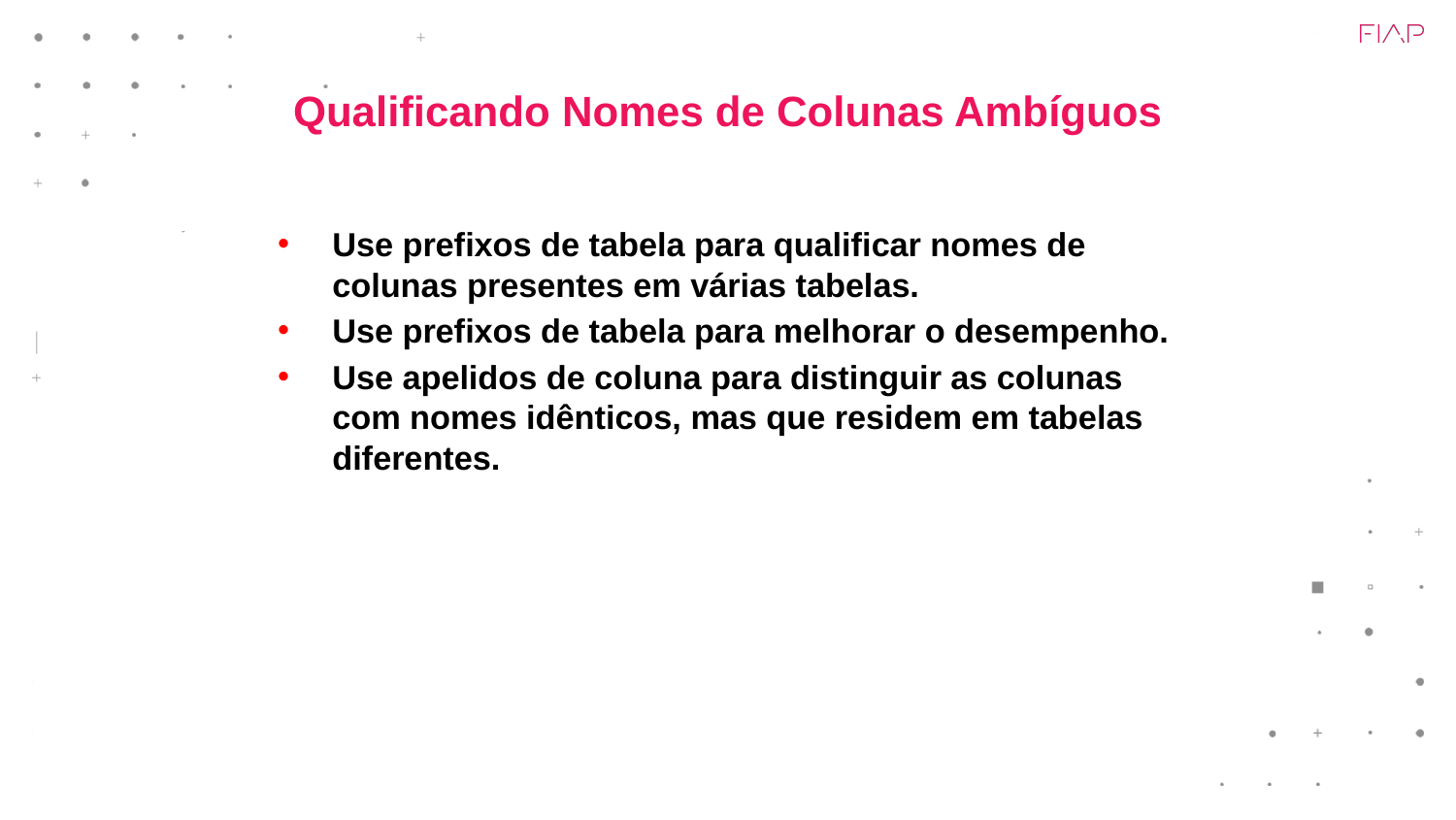

# Qualificando Nomes de Colunas Ambíguos
Use prefixos de tabela para qualificar nomes de colunas presentes em várias tabelas.
Use prefixos de tabela para melhorar o desempenho.
Use apelidos de coluna para distinguir as colunas com nomes idênticos, mas que residem em tabelas diferentes.